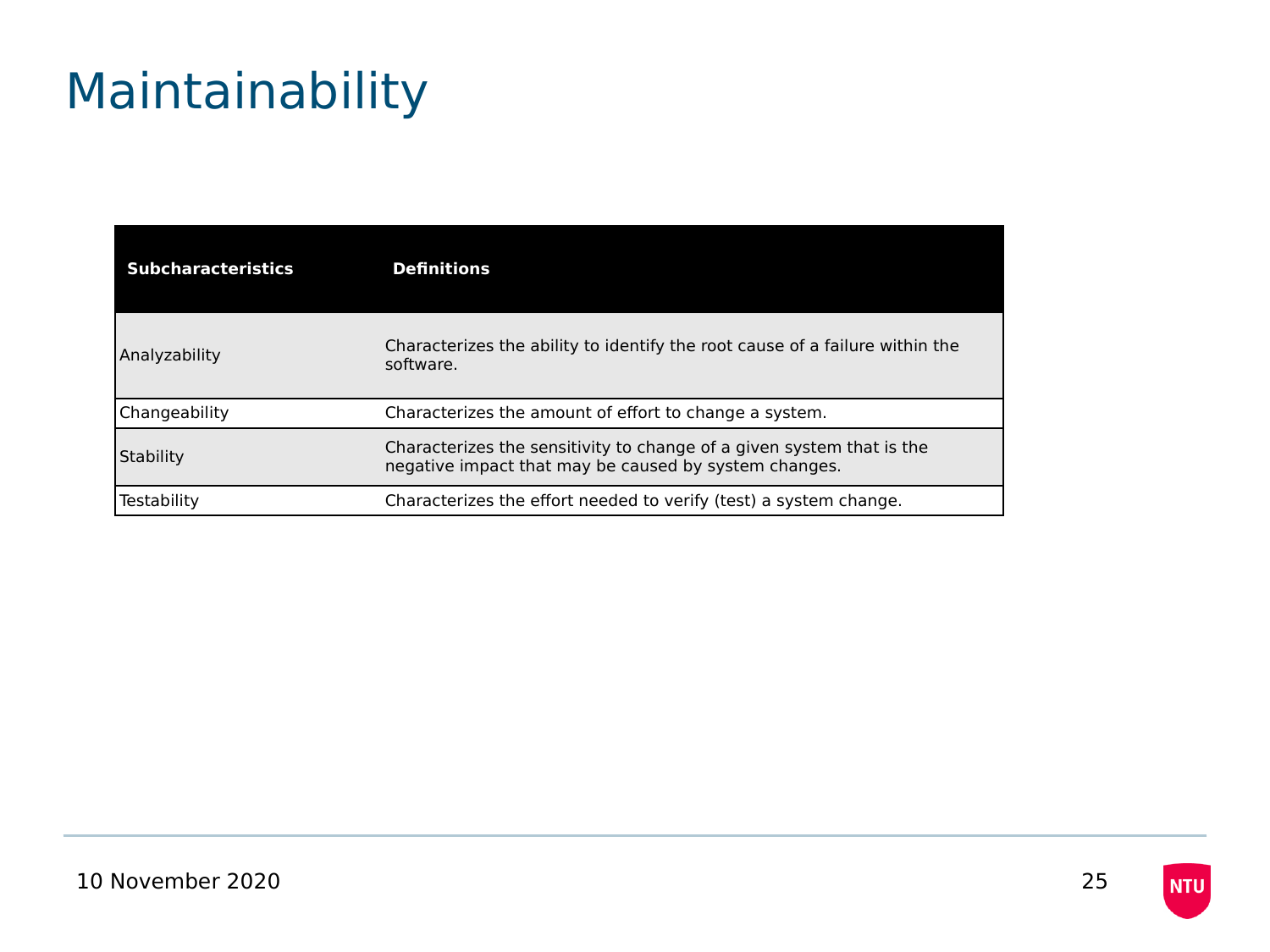

# Maintainability
| Subcharacteristics | Definitions |
| --- | --- |
| Analyzability | Characterizes the ability to identify the root cause of a failure within the software. |
| Changeability | Characterizes the amount of effort to change a system. |
| Stability | Characterizes the sensitivity to change of a given system that is the negative impact that may be caused by system changes. |
| Testability | Characterizes the effort needed to verify (test) a system change. |
10 November 2020
25